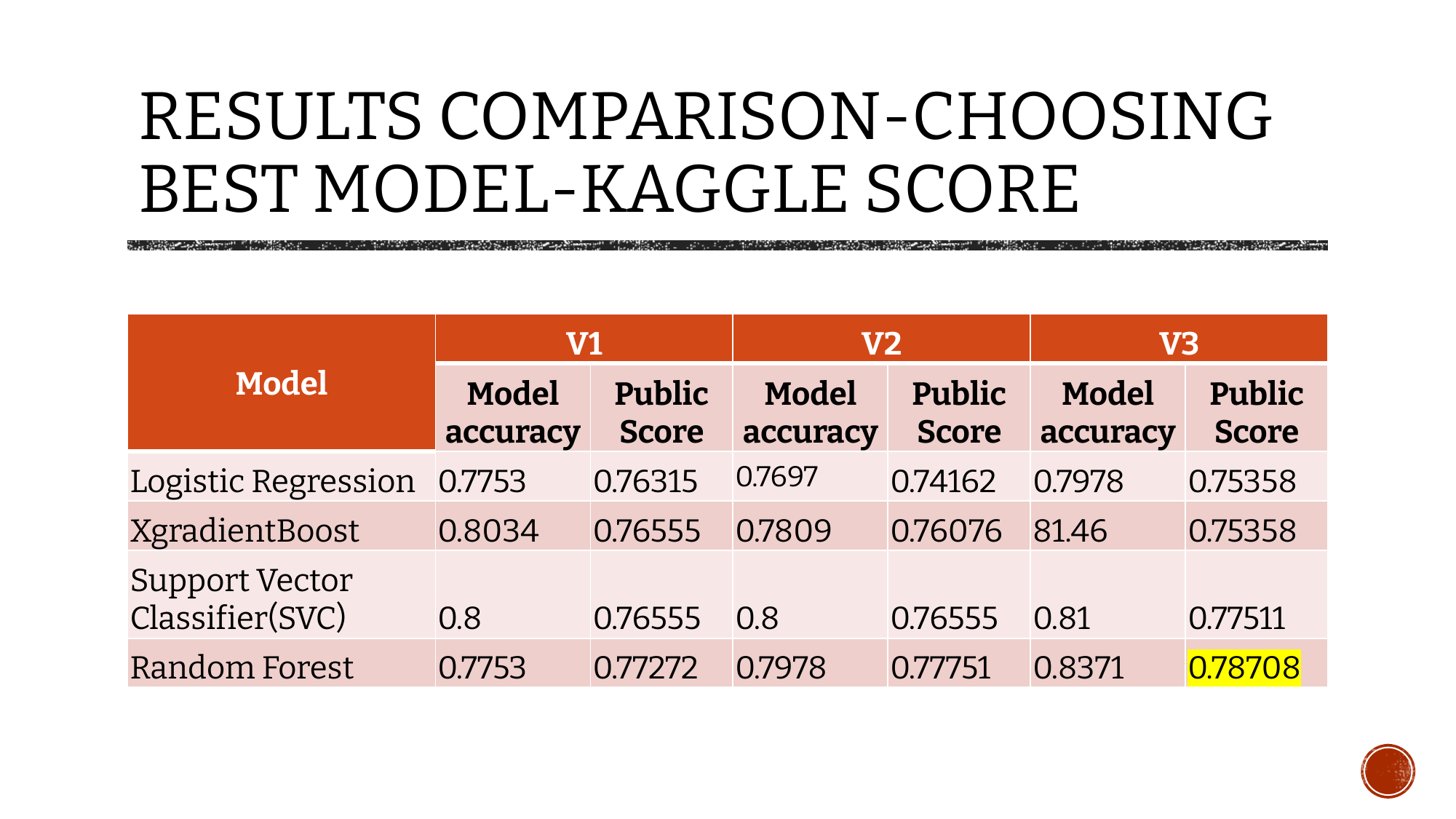

# Results Comparison-Choosing Best Model-Kaggle Score

| Model | V1 |  | V2 |  | V3 |  |
| --- | --- | --- | --- | --- | --- | --- |
|  | Model accuracy | Public Score | Model accuracy | Public Score | Model accuracy | Public Score |
| Logistic Regression | 0.7753 | 0.76315 | 0.7697 | 0.74162 | 0.7978 | 0.75358 |
| XgradientBoost | 0.8034 | 0.76555 | 0.7809 | 0.76076 | 81.46 | 0.75358 |
| Support Vector Classifier(SVC) | 0.8 | 0.76555 | 0.8 | 0.76555 | 0.81 | 0.77511 |
| Random Forest | 0.7753 | 0.77272 | 0.7978 | 0.77751 | 0.8371 | 0.78708 |